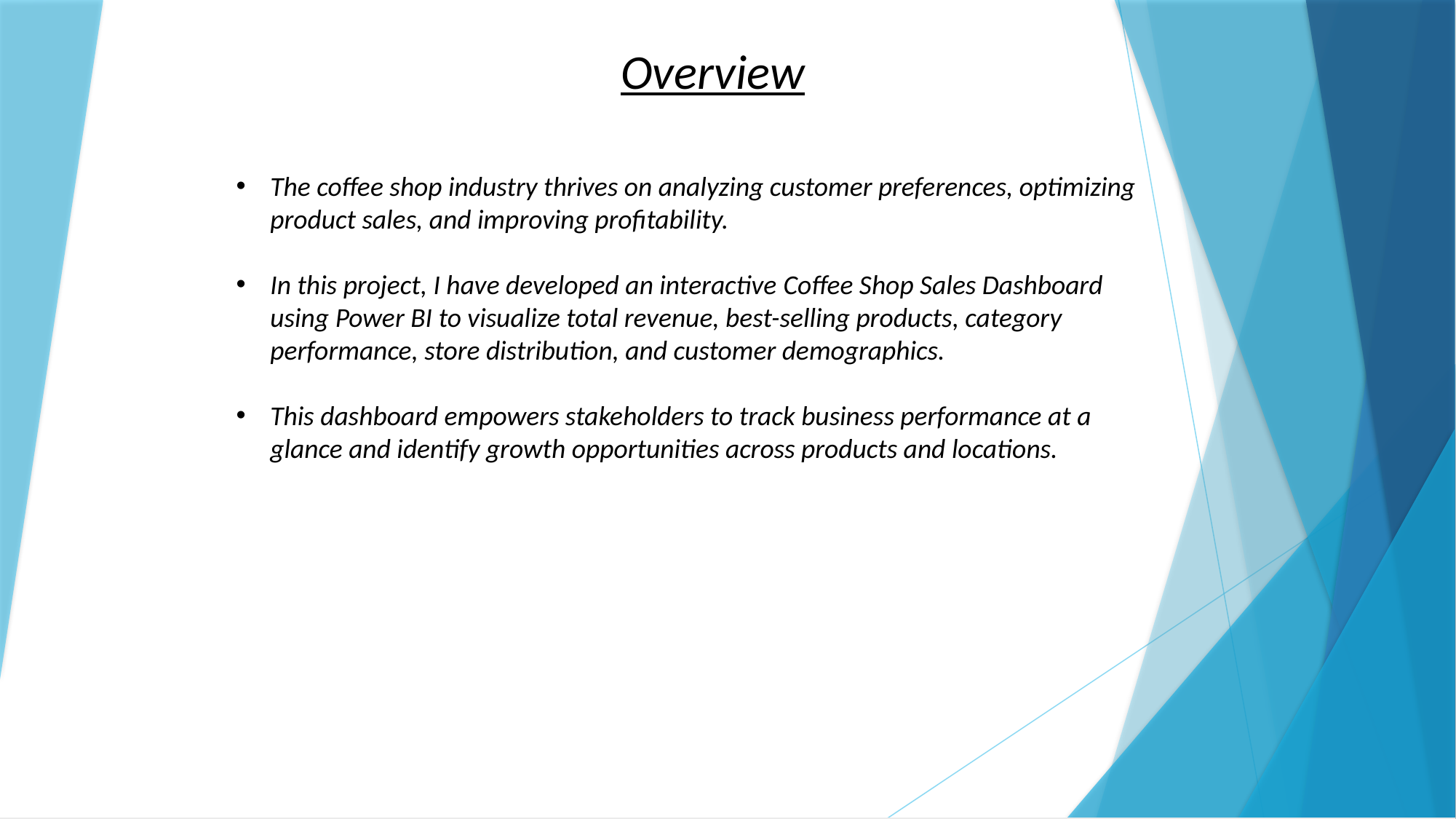

Overview
The coffee shop industry thrives on analyzing customer preferences, optimizing product sales, and improving profitability.

In this project, I have developed an interactive Coffee Shop Sales Dashboard using Power BI to visualize total revenue, best-selling products, category performance, store distribution, and customer demographics.

This dashboard empowers stakeholders to track business performance at a glance and identify growth opportunities across products and locations.